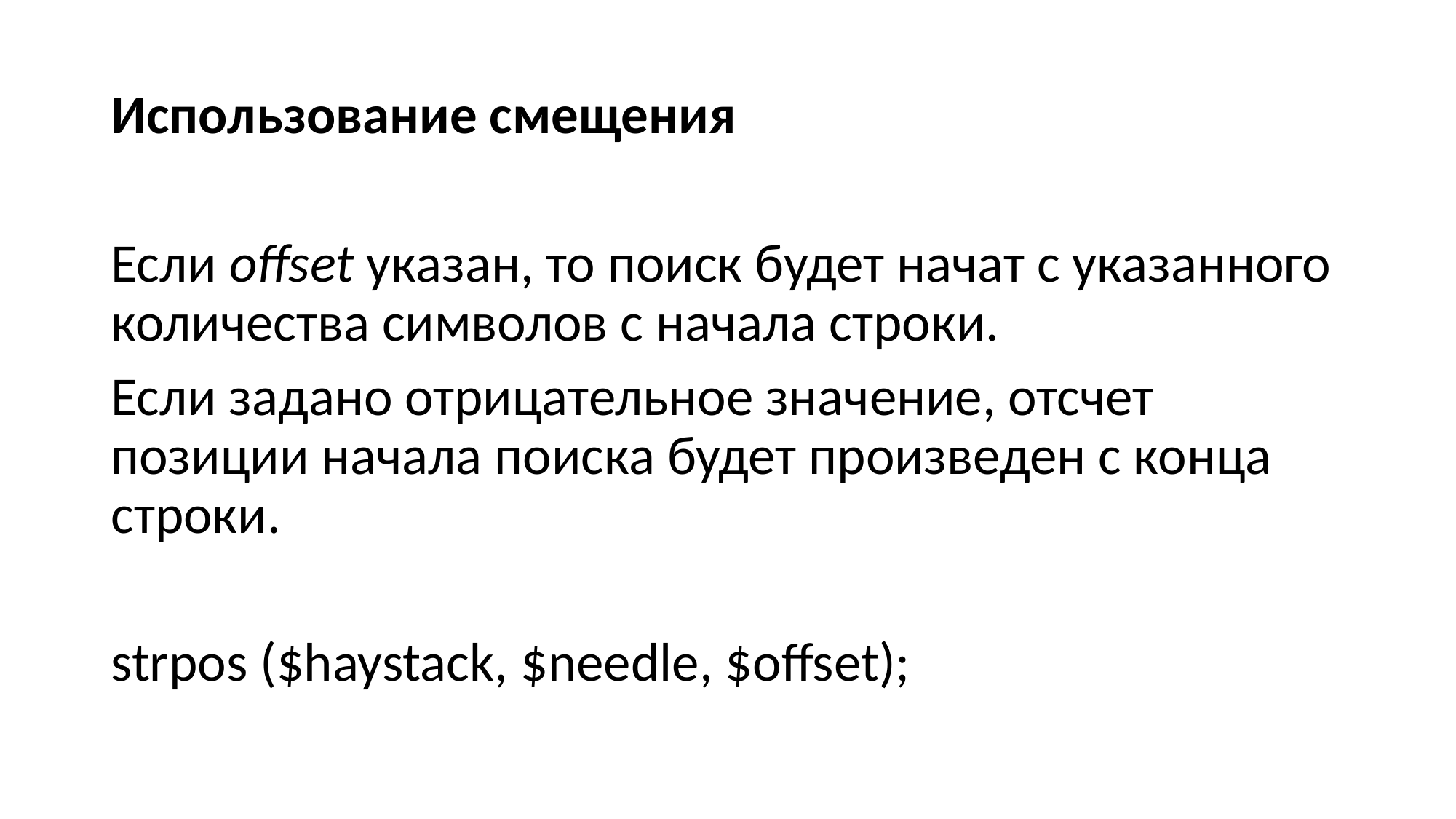

#
Использование смещения

Если offset указан, то поиск будет начат с указанного количества символов с начала строки.
Если задано отрицательное значение, отсчет позиции начала поиска будет произведен с конца строки.

strpos ($haystack, $needle, $offset);